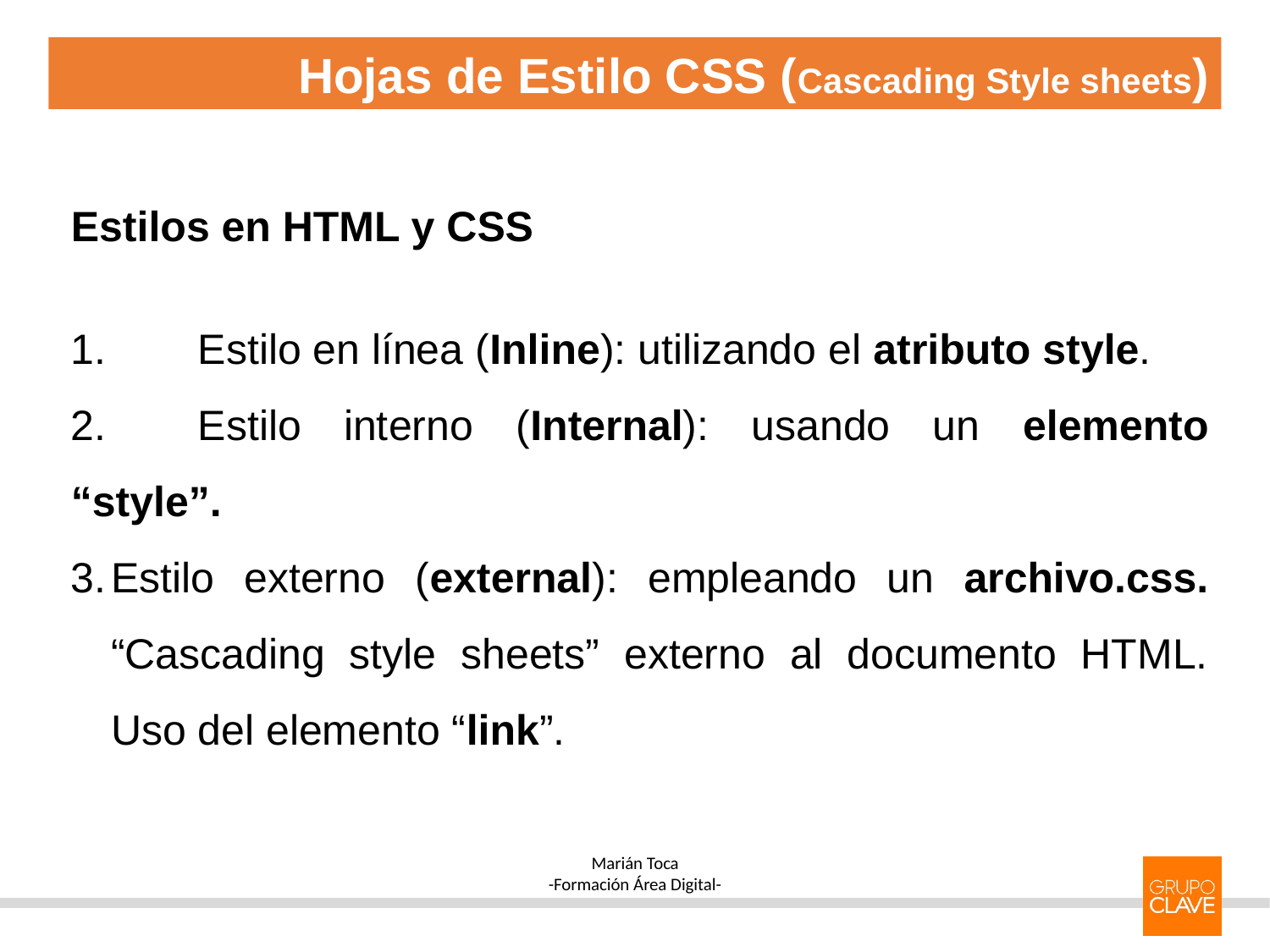

Hojas de Estilo CSS (Cascading Style sheets)
Estilos en HTML y CSS

1.	Estilo en línea (Inline): utilizando el atributo style.
2.	Estilo interno (Internal): usando un elemento “style”.
3.	Estilo externo (external): empleando un archivo.css. “Cascading style sheets” externo al documento HTML. Uso del elemento “link”.